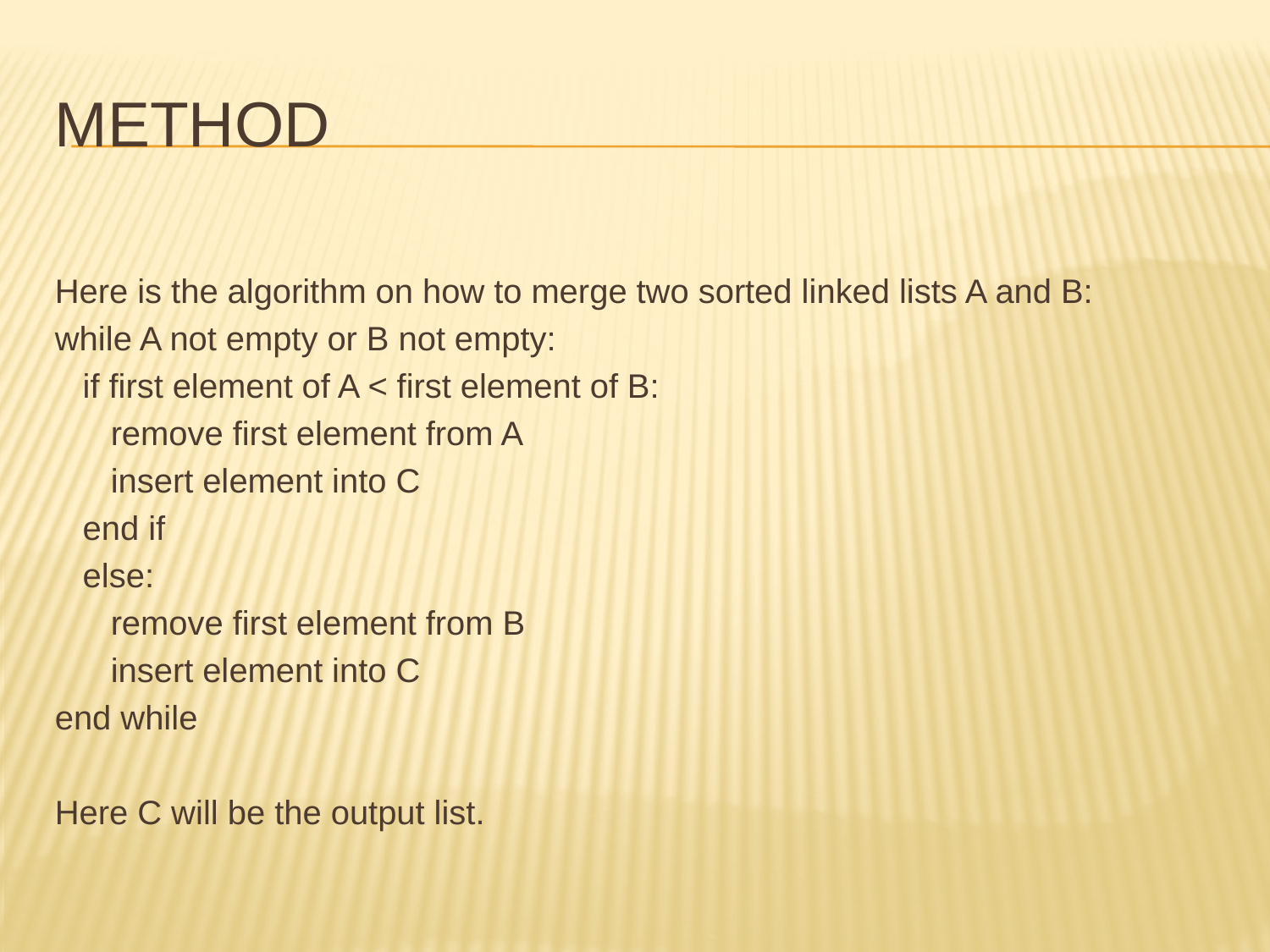

# Method

Here is the algorithm on how to merge two sorted linked lists A and B:
while A not empty or B not empty:
   if first element of A < first element of B:
      remove first element from A
      insert element into C
   end if
   else:
      remove first element from B
      insert element into C
end while

Here C will be the output list.